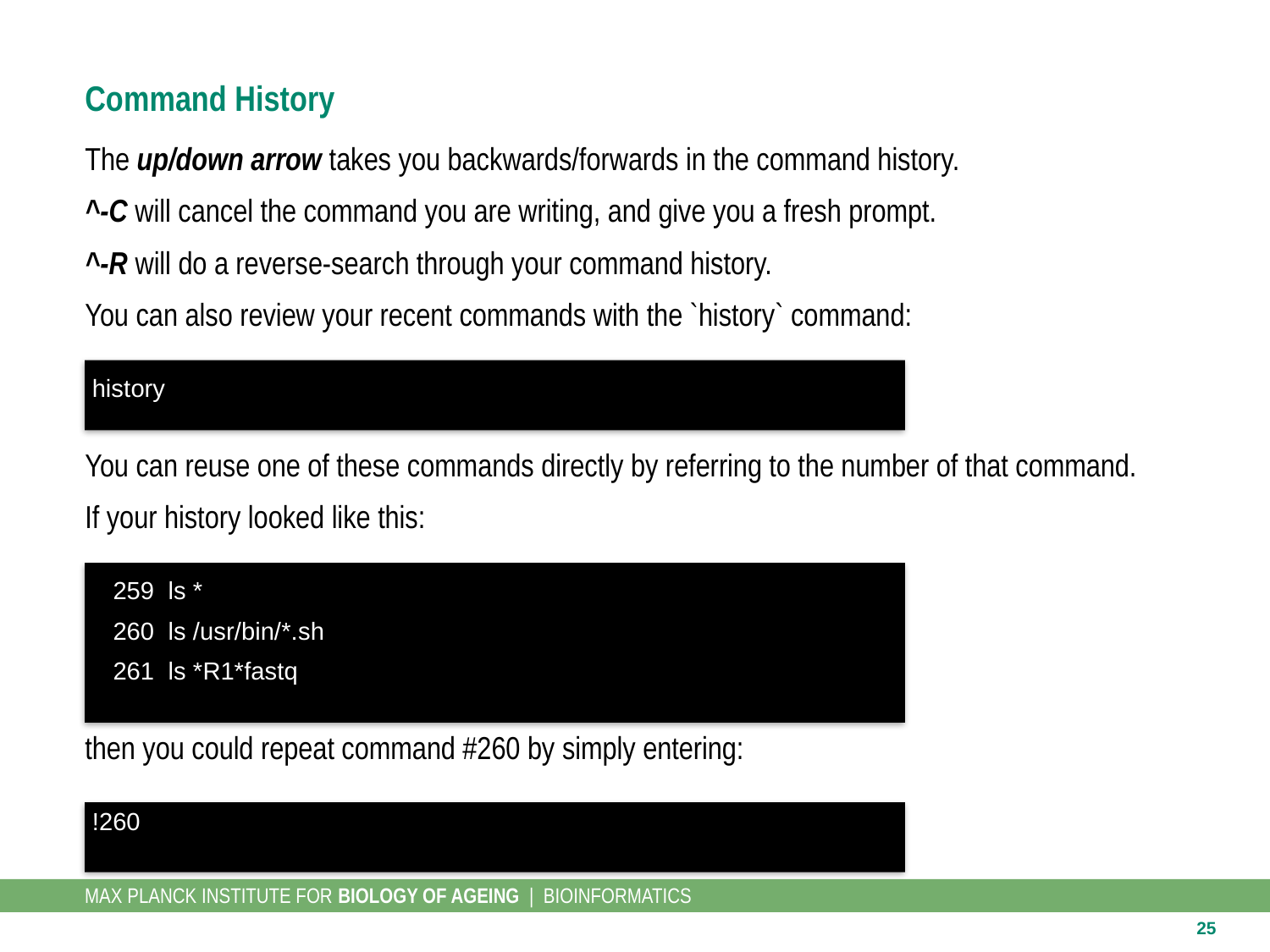

# Command History
The up/down arrow takes you backwards/forwards in the command history.
^-C will cancel the command you are writing, and give you a fresh prompt.
^-R will do a reverse-search through your command history.
You can also review your recent commands with the `history` command:

 history

You can reuse one of these commands directly by referring to the number of that command.
If your history looked like this:

    259  ls *
    260  ls /usr/bin/*.sh
    261  ls *R1*fastq

then you could repeat command #260 by simply entering:

 !260

25